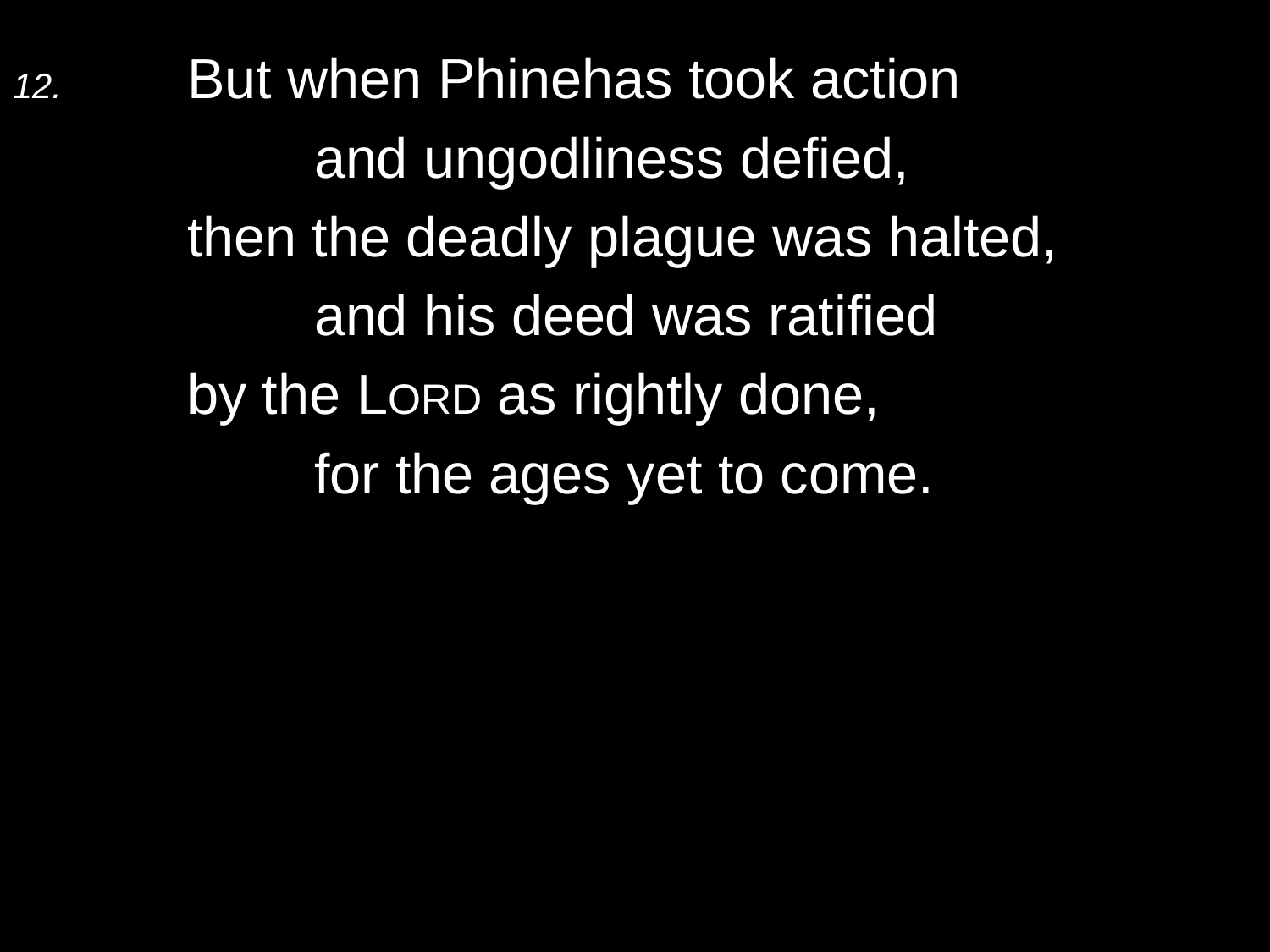

12.	But when Phinehas took action
		and ungodliness defied,
	then the deadly plague was halted,
		and his deed was ratified
	by the Lord as rightly done,
		for the ages yet to come.